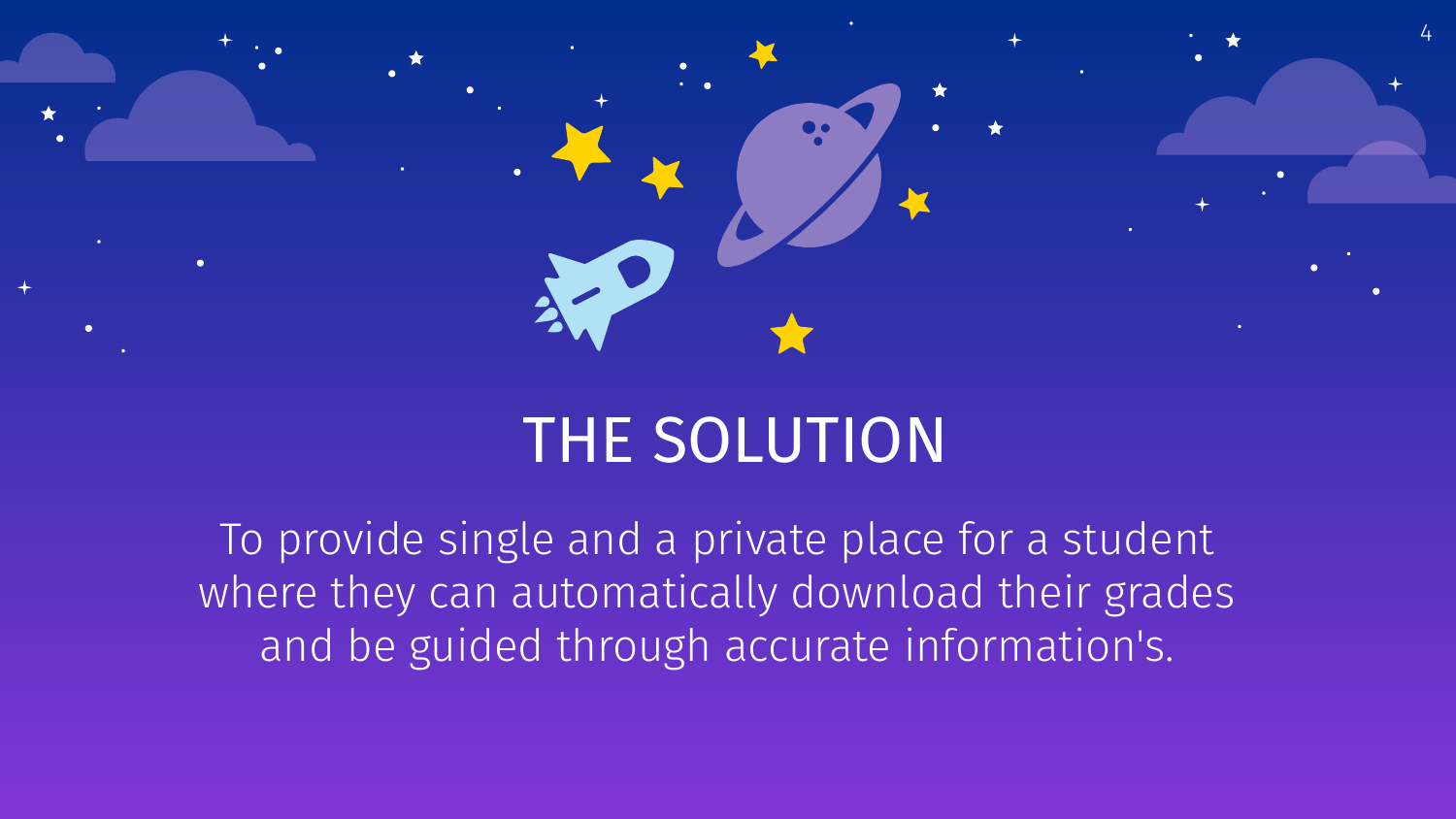

4

THE SOLUTION
To provide single and a private place for a student where they can automatically download their grades and be guided through accurate information's.